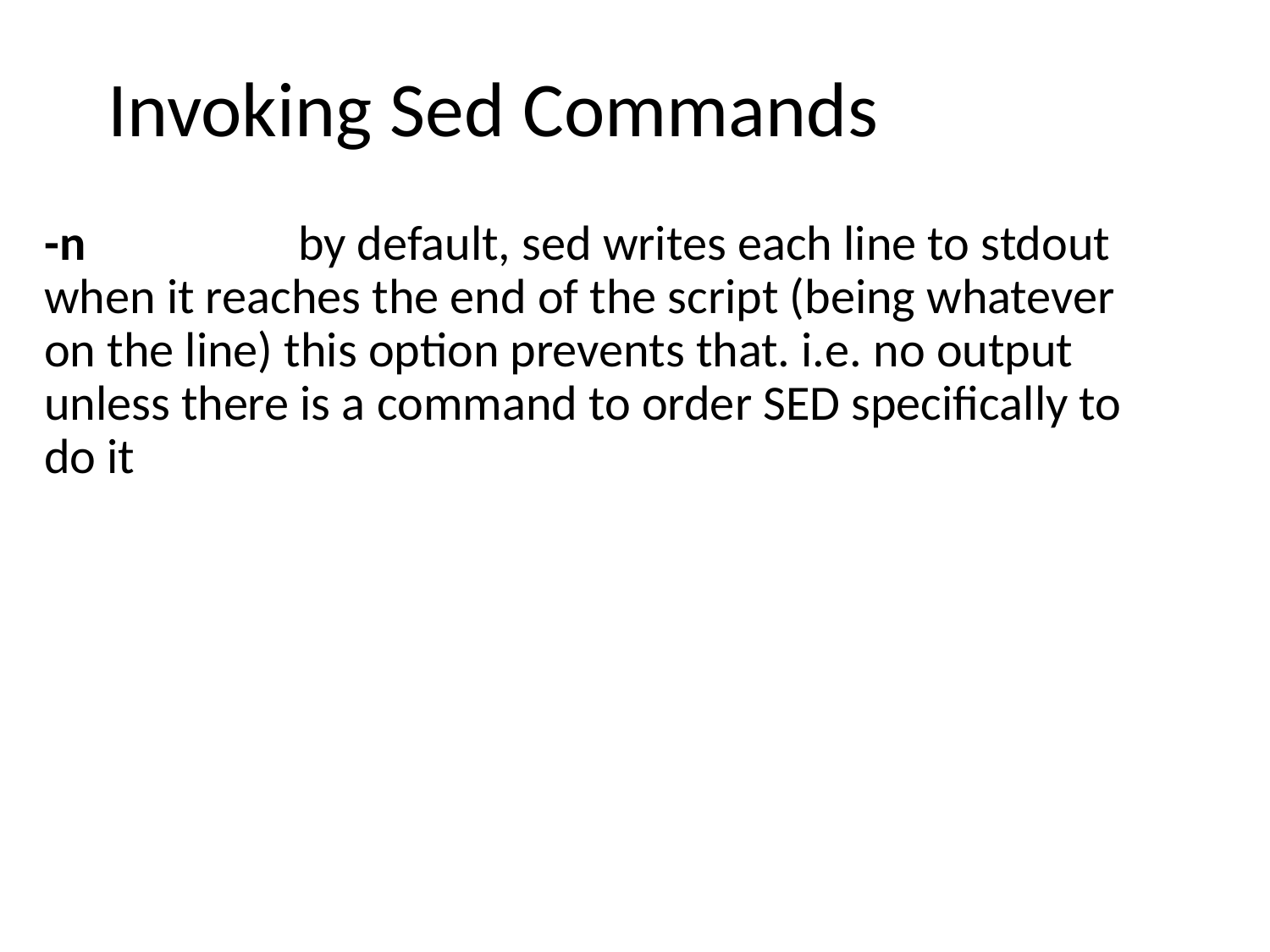

Invoking Sed Commands
-n		by default, sed writes each line to stdout when it reaches the end of the script (being whatever on the line) this option prevents that. i.e. no output unless there is a command to order SED specifically to do it